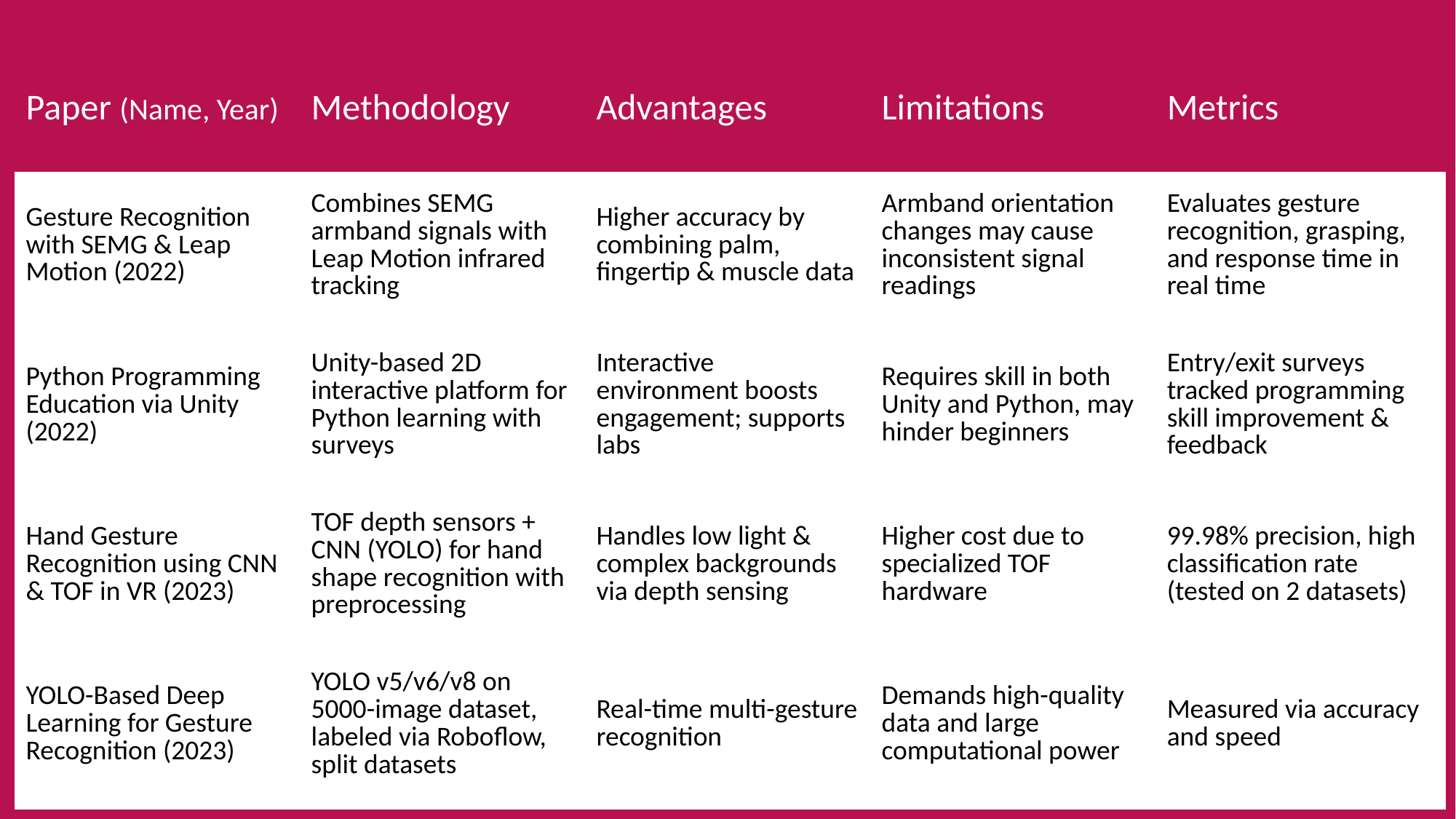

| Paper (Name, Year) | Methodology | Advantages | Limitations | Metrics |
| --- | --- | --- | --- | --- |
| Gesture Recognition with SEMG & Leap Motion (2022) | Combines SEMG armband signals with Leap Motion infrared tracking | Higher accuracy by combining palm, fingertip & muscle data | Armband orientation changes may cause inconsistent signal readings | Evaluates gesture recognition, grasping, and response time in real time |
| Python Programming Education via Unity (2022) | Unity-based 2D interactive platform for Python learning with surveys | Interactive environment boosts engagement; supports labs | Requires skill in both Unity and Python, may hinder beginners | Entry/exit surveys tracked programming skill improvement & feedback |
| Hand Gesture Recognition using CNN & TOF in VR (2023) | TOF depth sensors + CNN (YOLO) for hand shape recognition with preprocessing | Handles low light & complex backgrounds via depth sensing | Higher cost due to specialized TOF hardware | 99.98% precision, high classification rate (tested on 2 datasets) |
| YOLO-Based Deep Learning for Gesture Recognition (2023) | YOLO v5/v6/v8 on 5000-image dataset, labeled via Roboflow, split datasets | Real-time multi-gesture recognition | Demands high-quality data and large computational power | Measured via accuracy and speed |